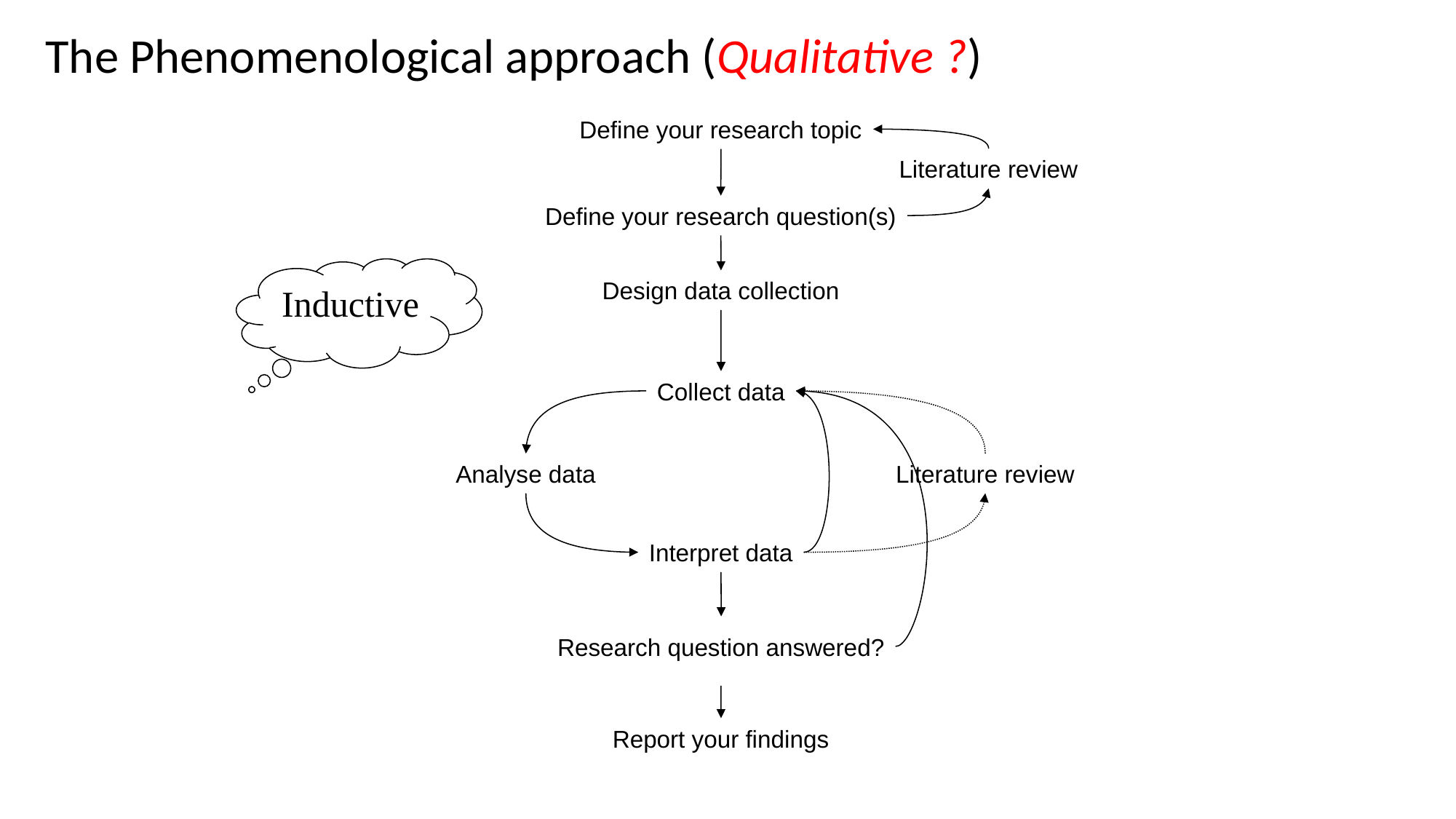

# The Phenomenological approach (Qualitative ?)
Define your research topic
Literature review
Define your research question(s)
Inductive
Design data collection
Collect data
Analyse data
Literature review
Interpret data
Research question answered?
Report your findings